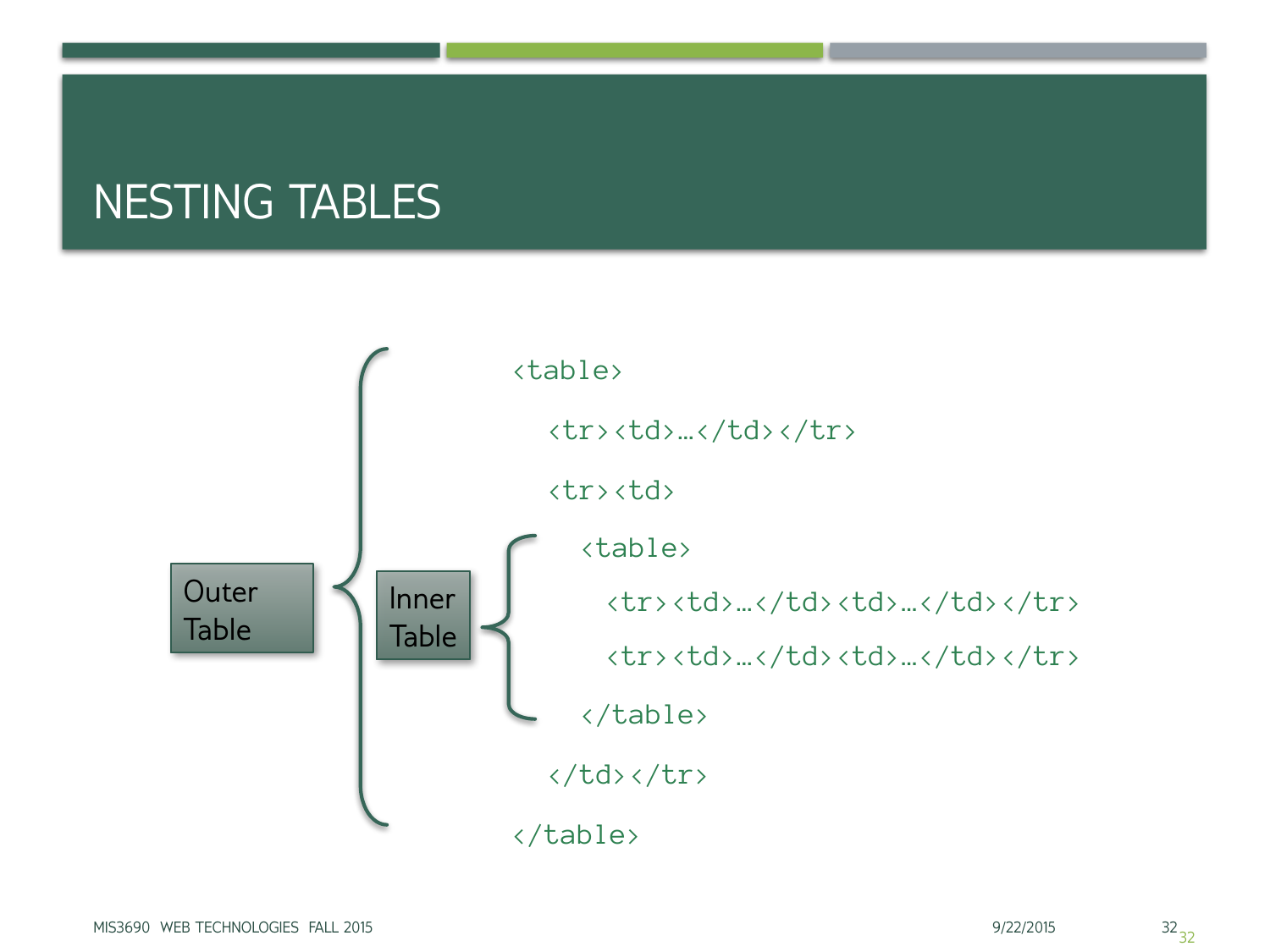

# Nesting Tables

<table>
<tr><td>…</td></tr>
<tr><td>
<table>
<tr><td>…</td><td>…</td></tr>
<tr><td>…</td><td>…</td></tr>
</table>
</td></tr>
</table>

Outer Table
Inner
Table
MIS3690  Web Technologies  Fall 2015
9/22/2015
32
32